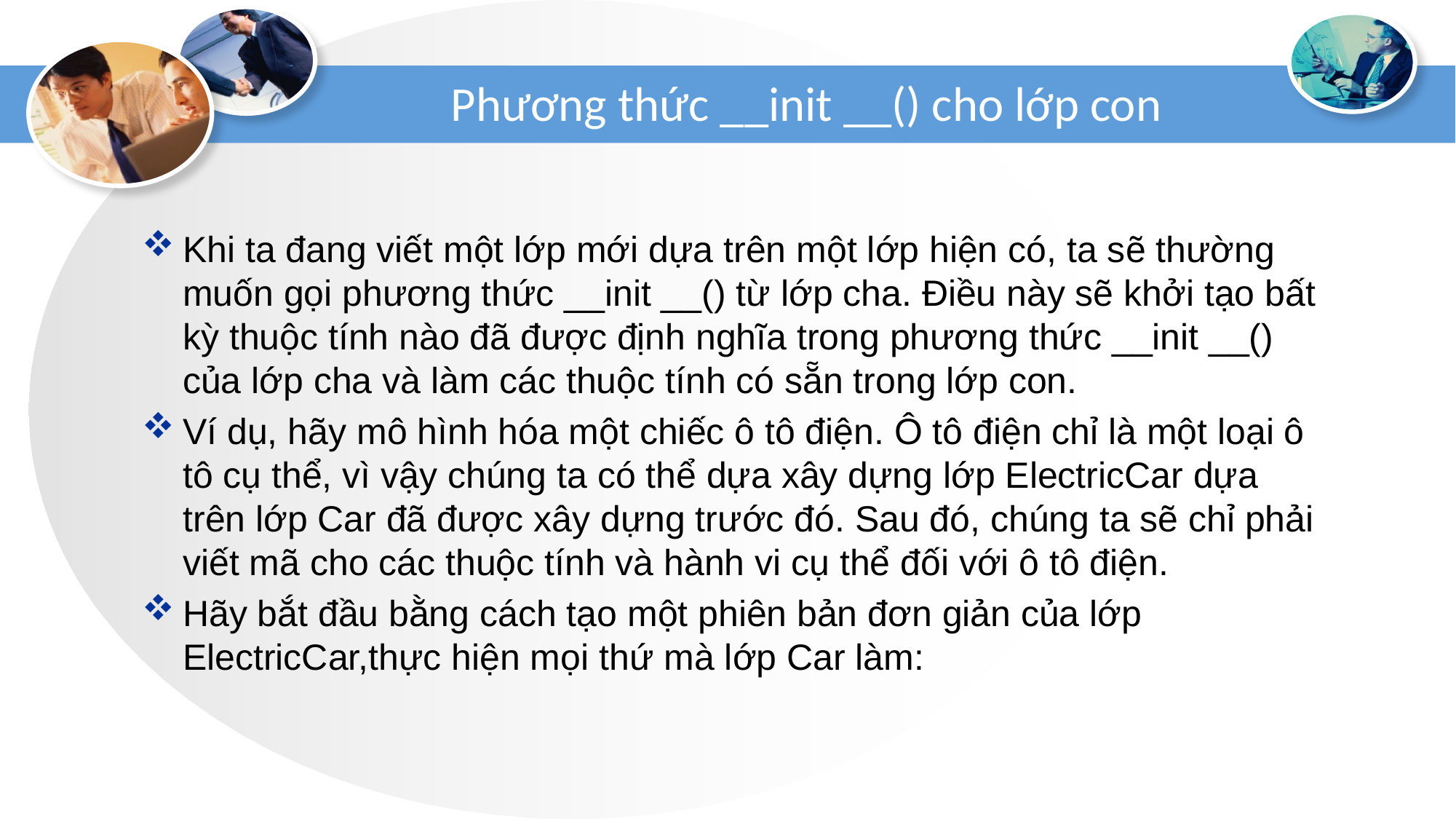

# Phương thức __init __() cho lớp con
Khi ta đang viết một lớp mới dựa trên một lớp hiện có, ta sẽ thường muốn gọi phương thức __init __() từ lớp cha. Điều này sẽ khởi tạo bất kỳ thuộc tính nào đã được định nghĩa trong phương thức __init __() của lớp cha và làm các thuộc tính có sẵn trong lớp con.
Ví dụ, hãy mô hình hóa một chiếc ô tô điện. Ô tô điện chỉ là một loại ô tô cụ thể, vì vậy chúng ta có thể dựa xây dựng lớp ElectricCar dựa trên lớp Car đã được xây dựng trước đó. Sau đó, chúng ta sẽ chỉ phải viết mã cho các thuộc tính và hành vi cụ thể đối với ô tô điện.
Hãy bắt đầu bằng cách tạo một phiên bản đơn giản của lớp ElectricCar,thực hiện mọi thứ mà lớp Car làm: